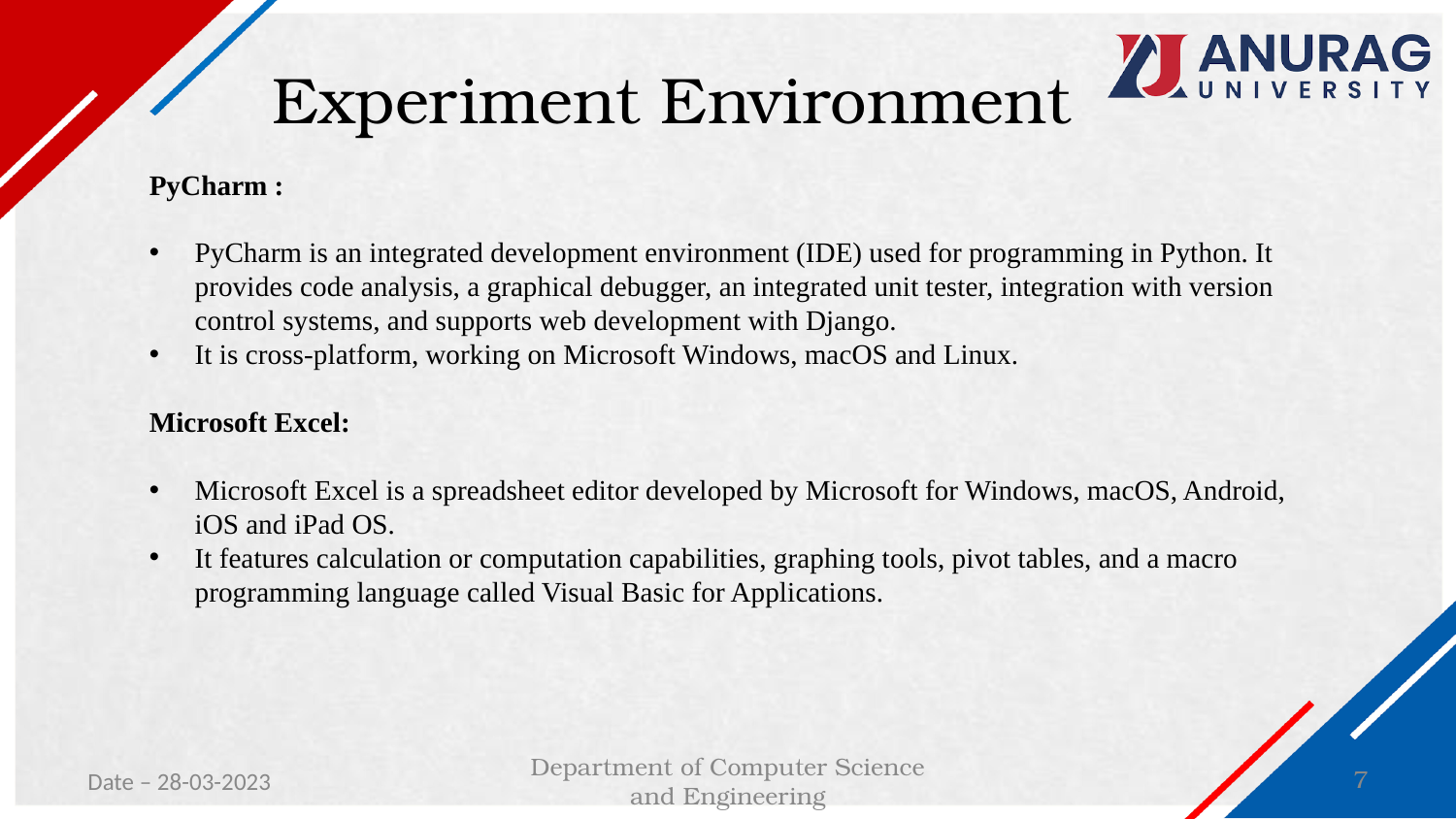

# Experiment Environment
PyCharm :

PyCharm is an integrated development environment (IDE) used for programming in Python. It provides code analysis, a graphical debugger, an integrated unit tester, integration with version control systems, and supports web development with Django.
It is cross-platform, working on Microsoft Windows, macOS and Linux.

Microsoft Excel:

Microsoft Excel is a spreadsheet editor developed by Microsoft for Windows, macOS, Android, iOS and iPad OS.
It features calculation or computation capabilities, graphing tools, pivot tables, and a macro programming language called Visual Basic for Applications.

Date – 28-03-2023
Department of Computer Science and Engineering
7